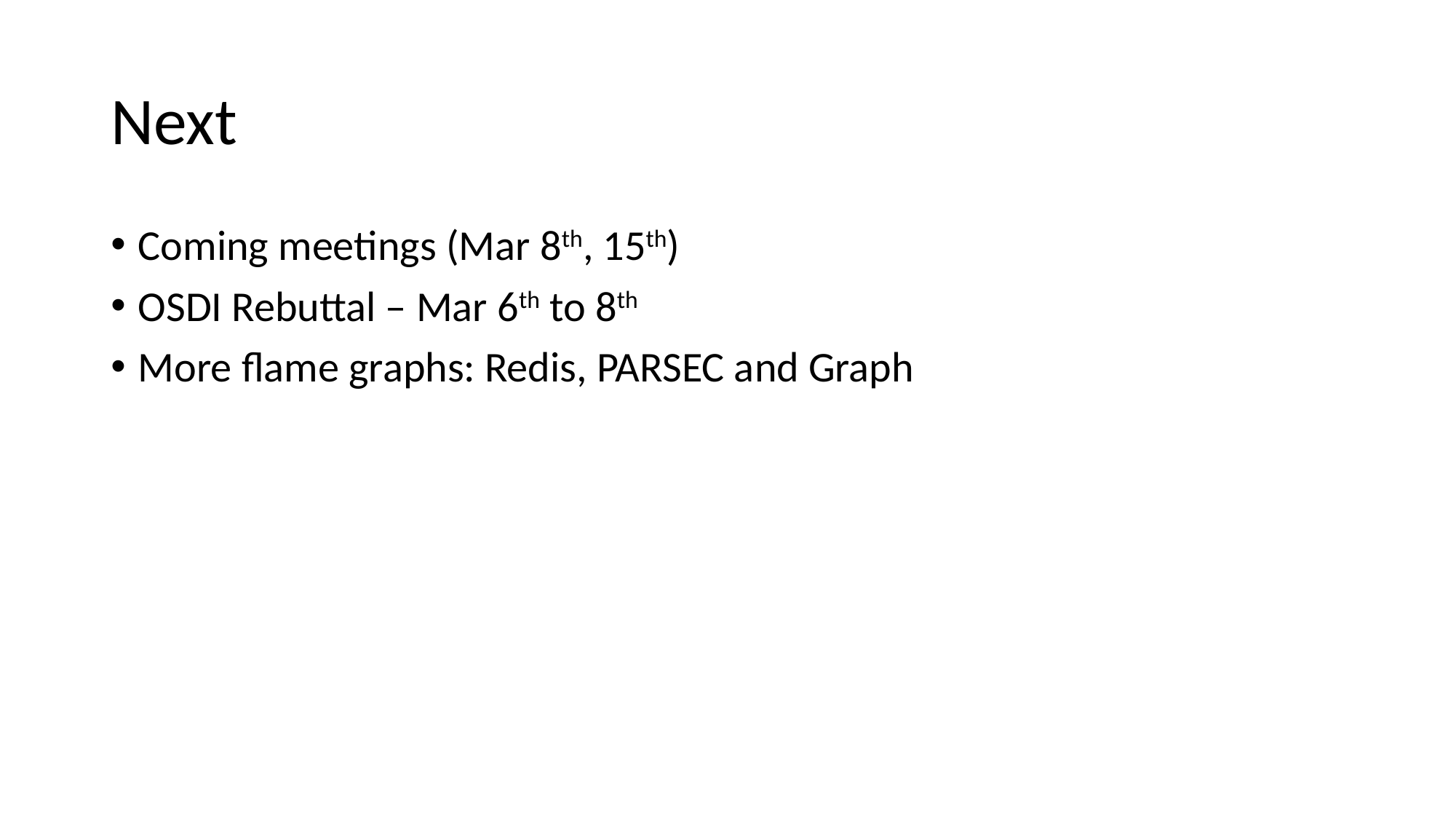

# Next
Coming meetings (Mar 8th, 15th)
OSDI Rebuttal – Mar 6th to 8th
More flame graphs: Redis, PARSEC and Graph